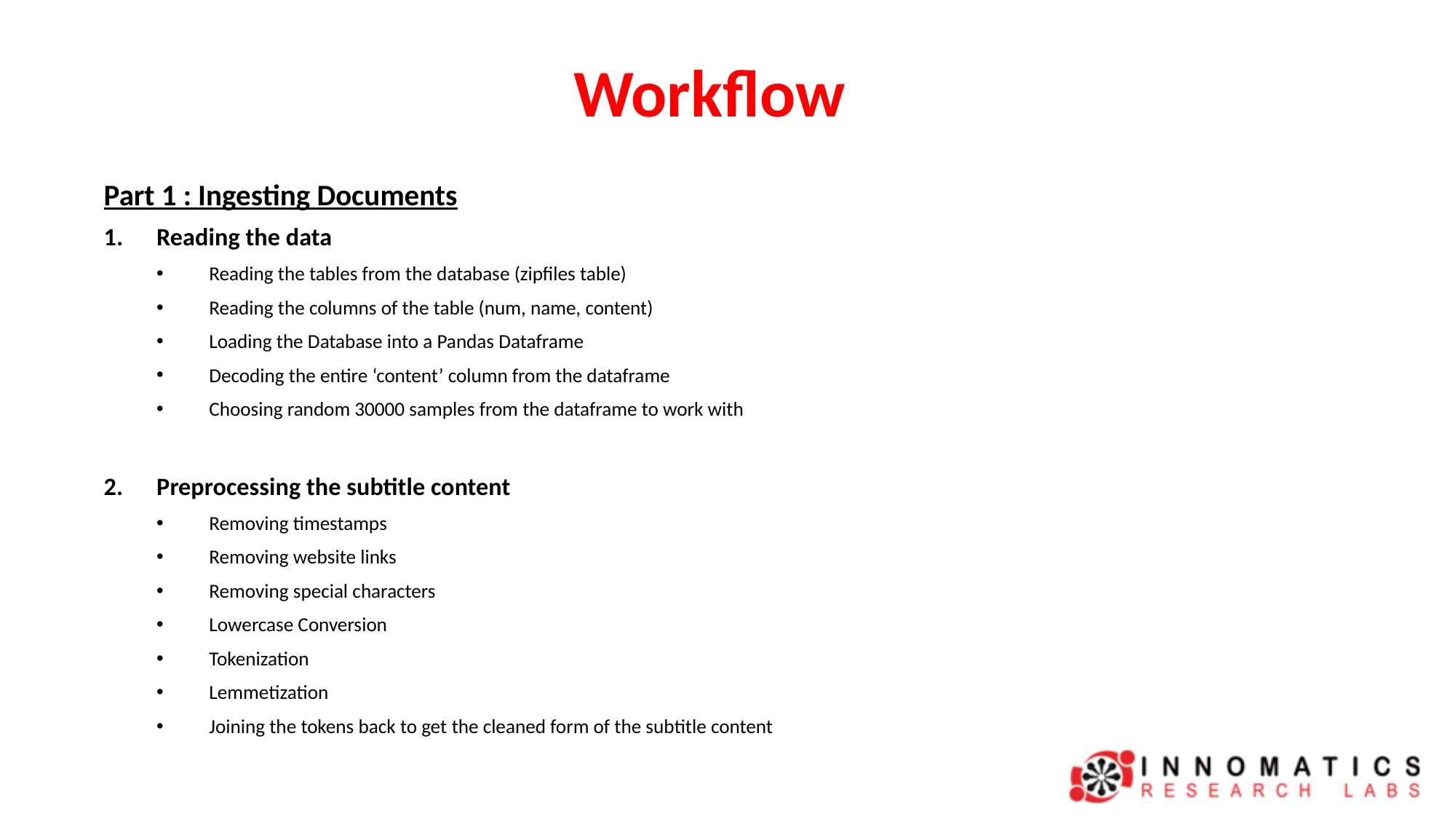

# Workflow
Part 1 : Ingesting Documents
Reading the data
Reading the tables from the database (zipfiles table)
Reading the columns of the table (num, name, content)
Loading the Database into a Pandas Dataframe
Decoding the entire ‘content’ column from the dataframe
Choosing random 30000 samples from the dataframe to work with

Preprocessing the subtitle content
Removing timestamps
Removing website links
Removing special characters
Lowercase Conversion
Tokenization
Lemmetization
Joining the tokens back to get the cleaned form of the subtitle content